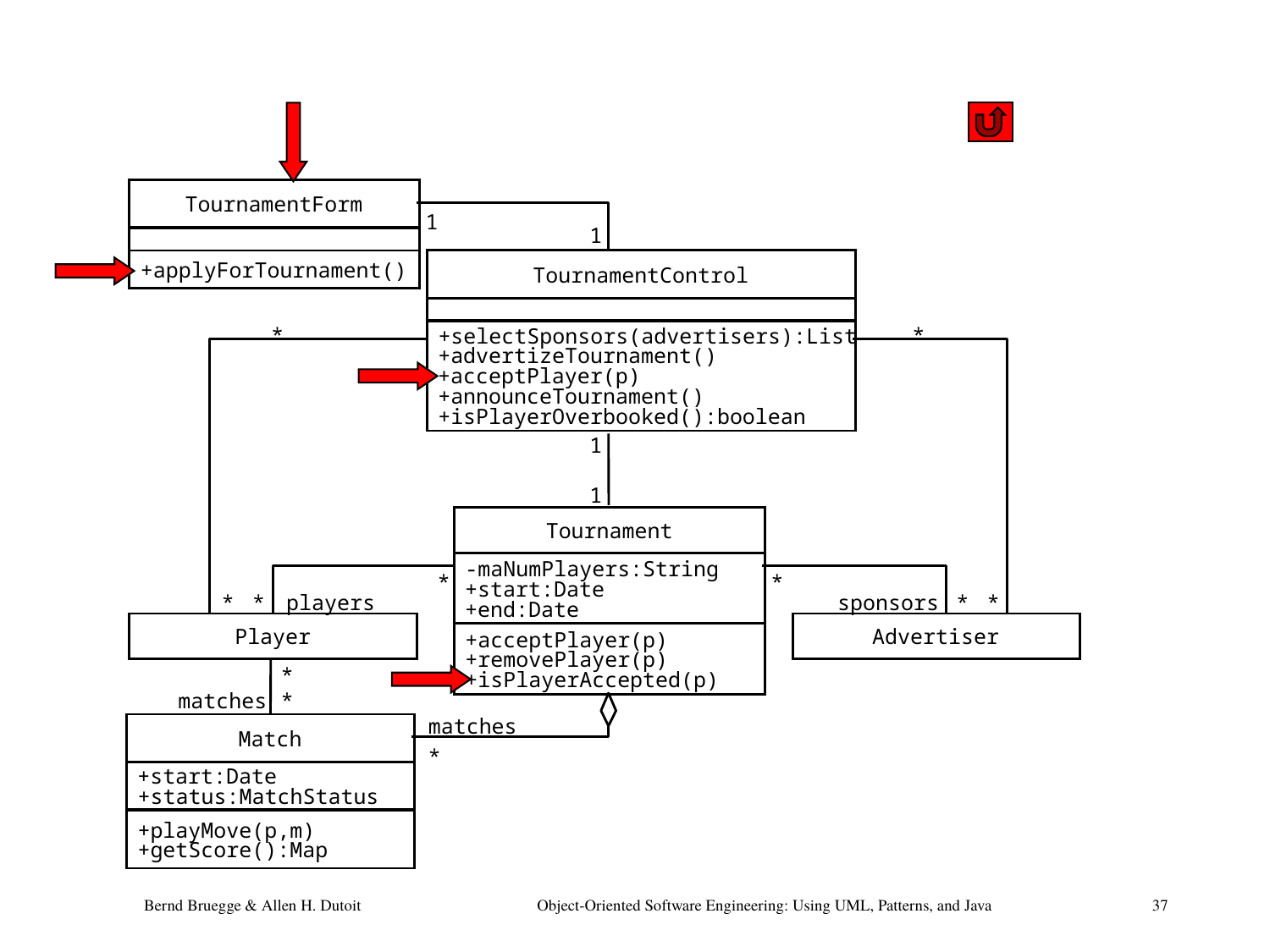

TournamentForm

1
1

TournamentControl

+applyForTournament()

+selectSponsors(advertisers):List
+advertizeTournament()
+acceptPlayer(p)
+announceTournament()
+isPlayerOverbooked():boolean
*
*

1

1

Tournament

-maNumPlayers:String
+start:Date
+end:Date

*
*
*
*
players
sponsors
*
*

Player

Advertiser

+acceptPlayer(p)
+removePlayer(p)
+isPlayerAccepted(p)

*
matches
*

matches

Match
*

+start:Date
+status:MatchStatus

+playMove(p,m)
+getScore():Map